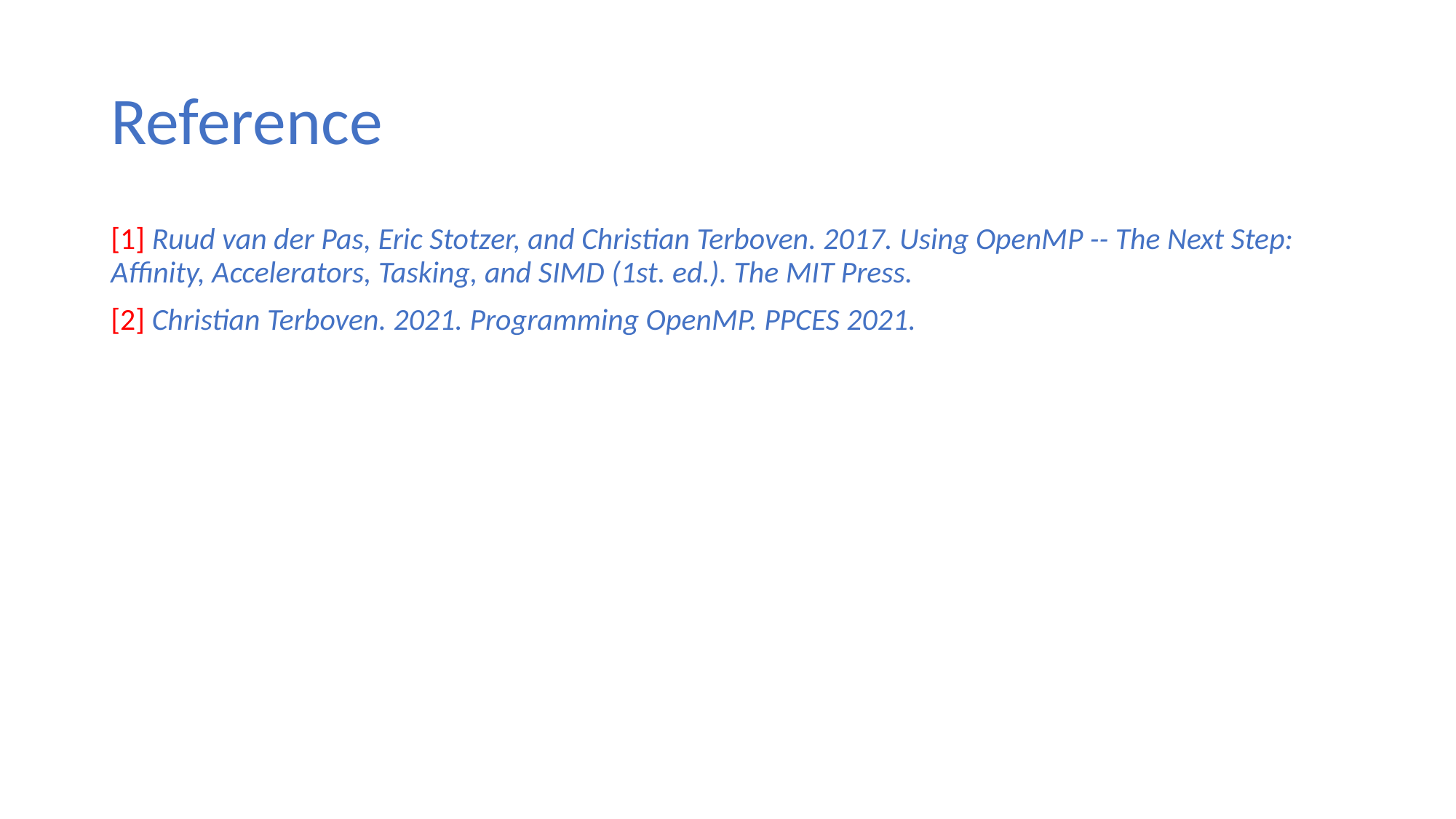

# Reference
[1] Ruud van der Pas, Eric Stotzer, and Christian Terboven. 2017. Using OpenMP -- The Next Step: Affinity, Accelerators, Tasking, and SIMD (1st. ed.). The MIT Press.
[2] Christian Terboven. 2021. Programming OpenMP. PPCES 2021.